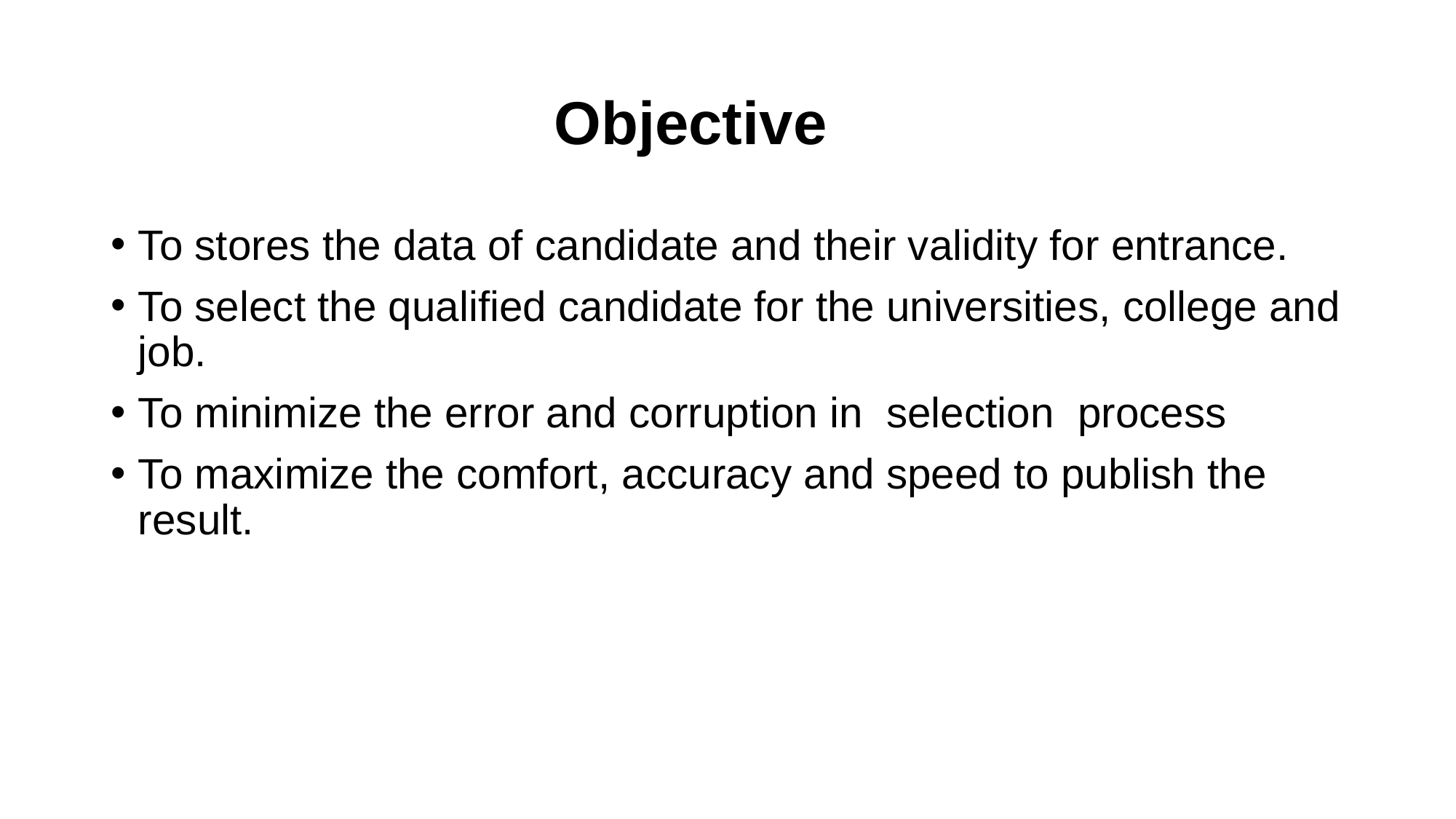

# Objective
To stores the data of candidate and their validity for entrance.
To select the qualified candidate for the universities, college and job.
To minimize the error and corruption in  selection  process
To maximize the comfort, accuracy and speed to publish the result.